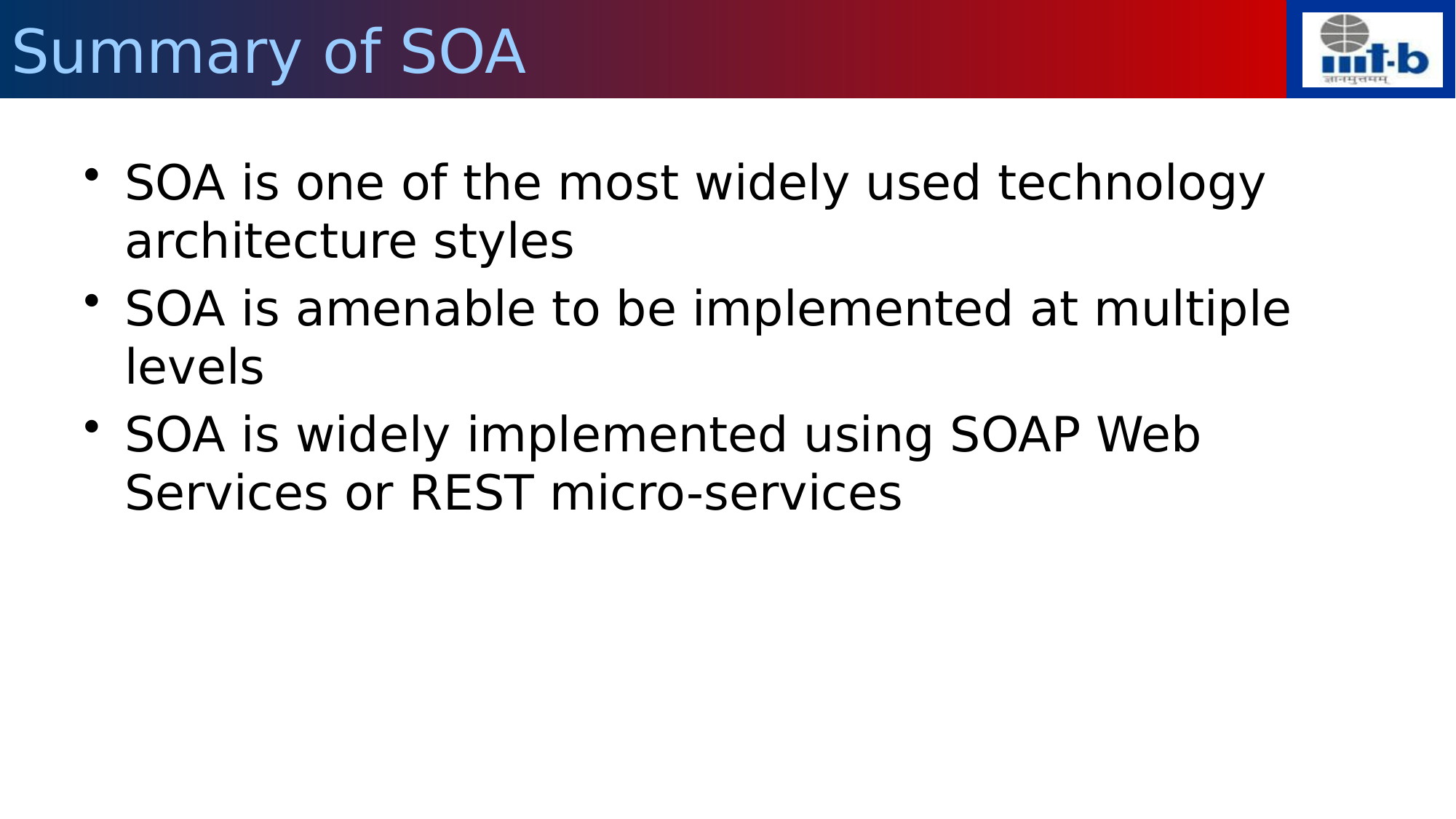

# Summary of SOA
SOA is one of the most widely used technology architecture styles
SOA is amenable to be implemented at multiple levels
SOA is widely implemented using SOAP Web Services or REST micro-services